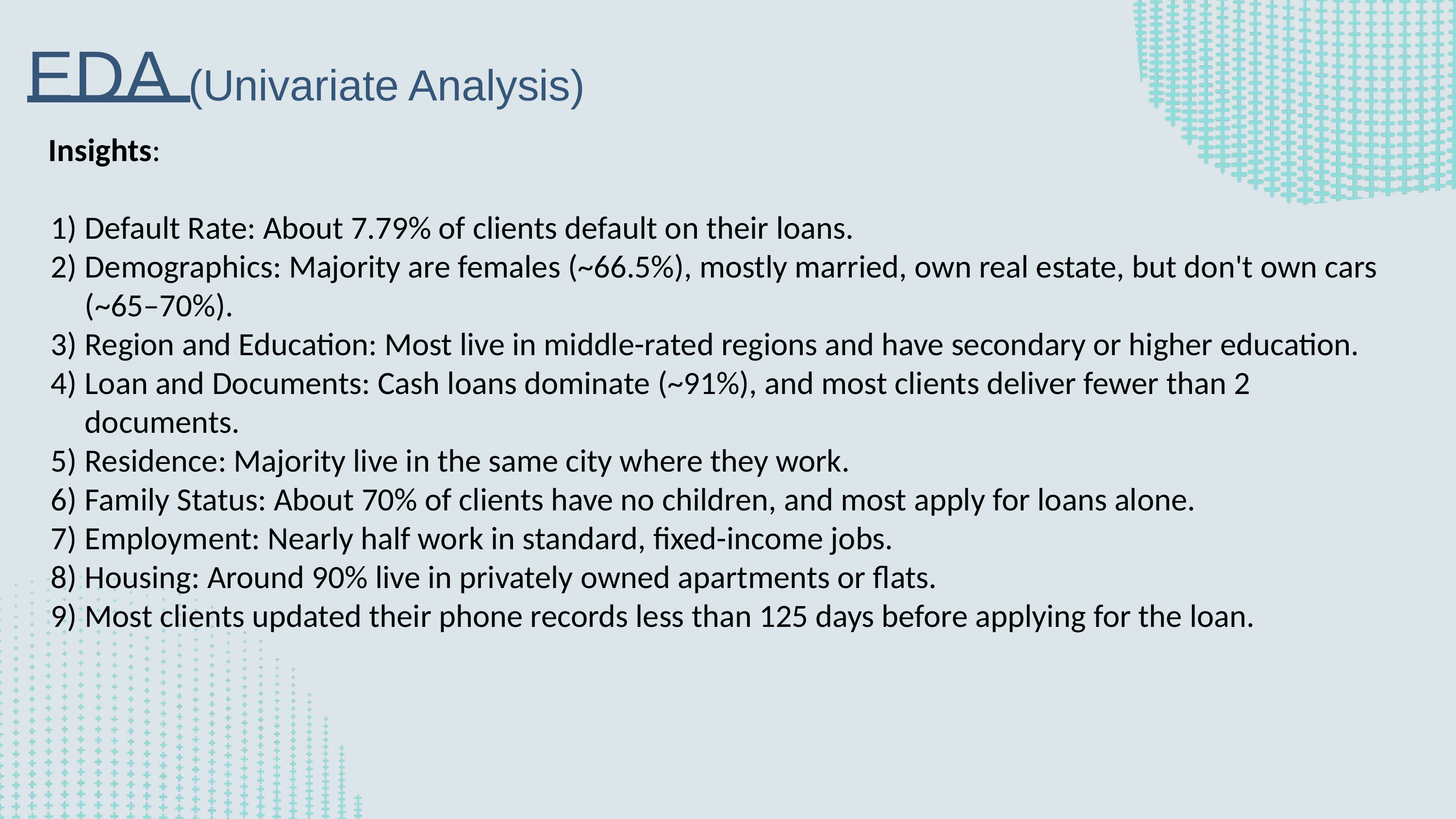

EDA (Univariate Analysis)
Insights:

Default Rate: About 7.79% of clients default on their loans.
Demographics: Majority are females (~66.5%), mostly married, own real estate, but don't own cars (~65–70%).
Region and Education: Most live in middle-rated regions and have secondary or higher education.
Loan and Documents: Cash loans dominate (~91%), and most clients deliver fewer than 2 documents.
Residence: Majority live in the same city where they work.
Family Status: About 70% of clients have no children, and most apply for loans alone.
Employment: Nearly half work in standard, fixed-income jobs.
Housing: Around 90% live in privately owned apartments or flats.
Most clients updated their phone records less than 125 days before applying for the loan.